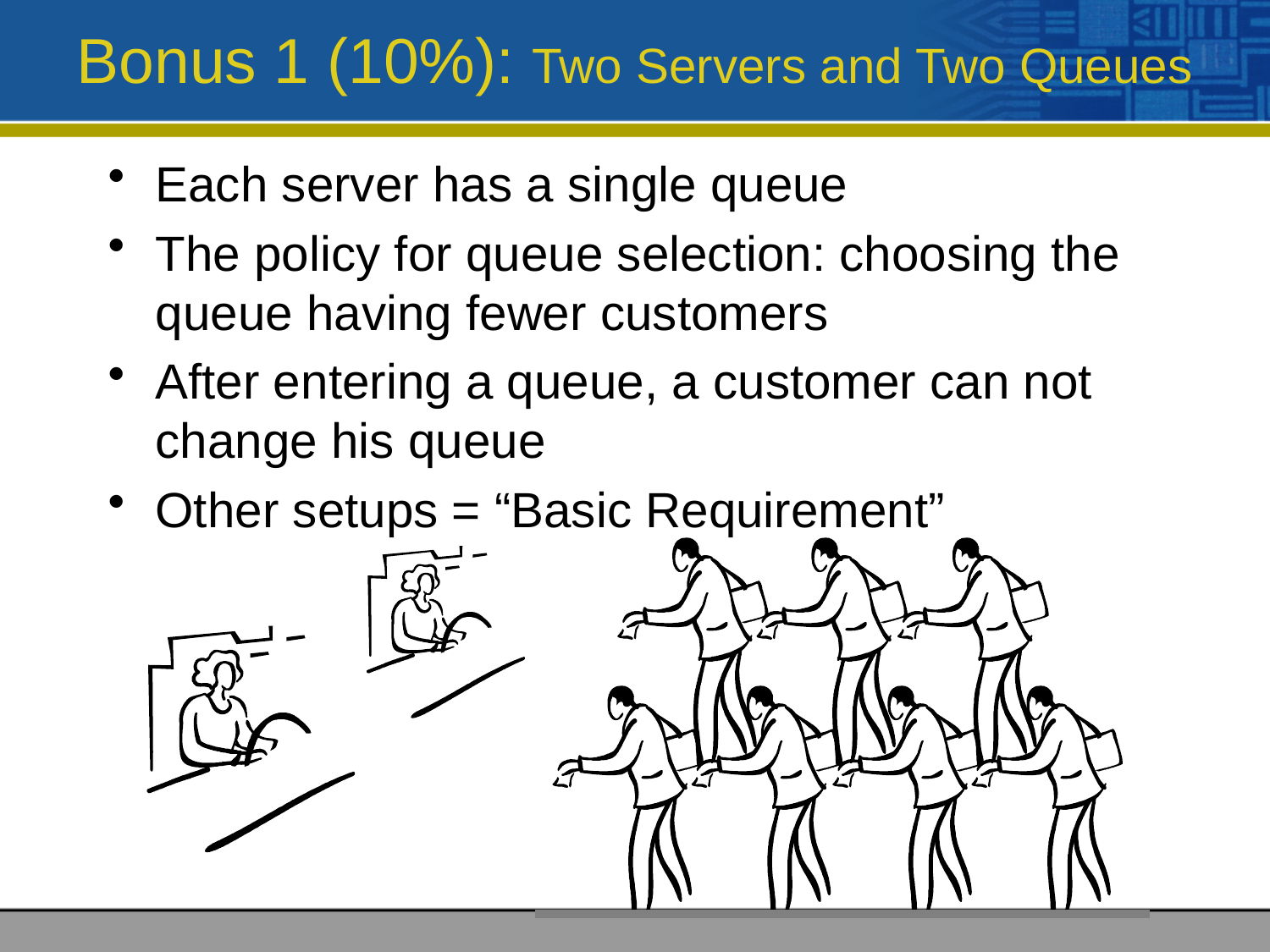

# Bonus 1 (10%): Two Servers and Two Queues
Each server has a single queue
The policy for queue selection: choosing the queue having fewer customers
After entering a queue, a customer can not change his queue
Other setups = “Basic Requirement”